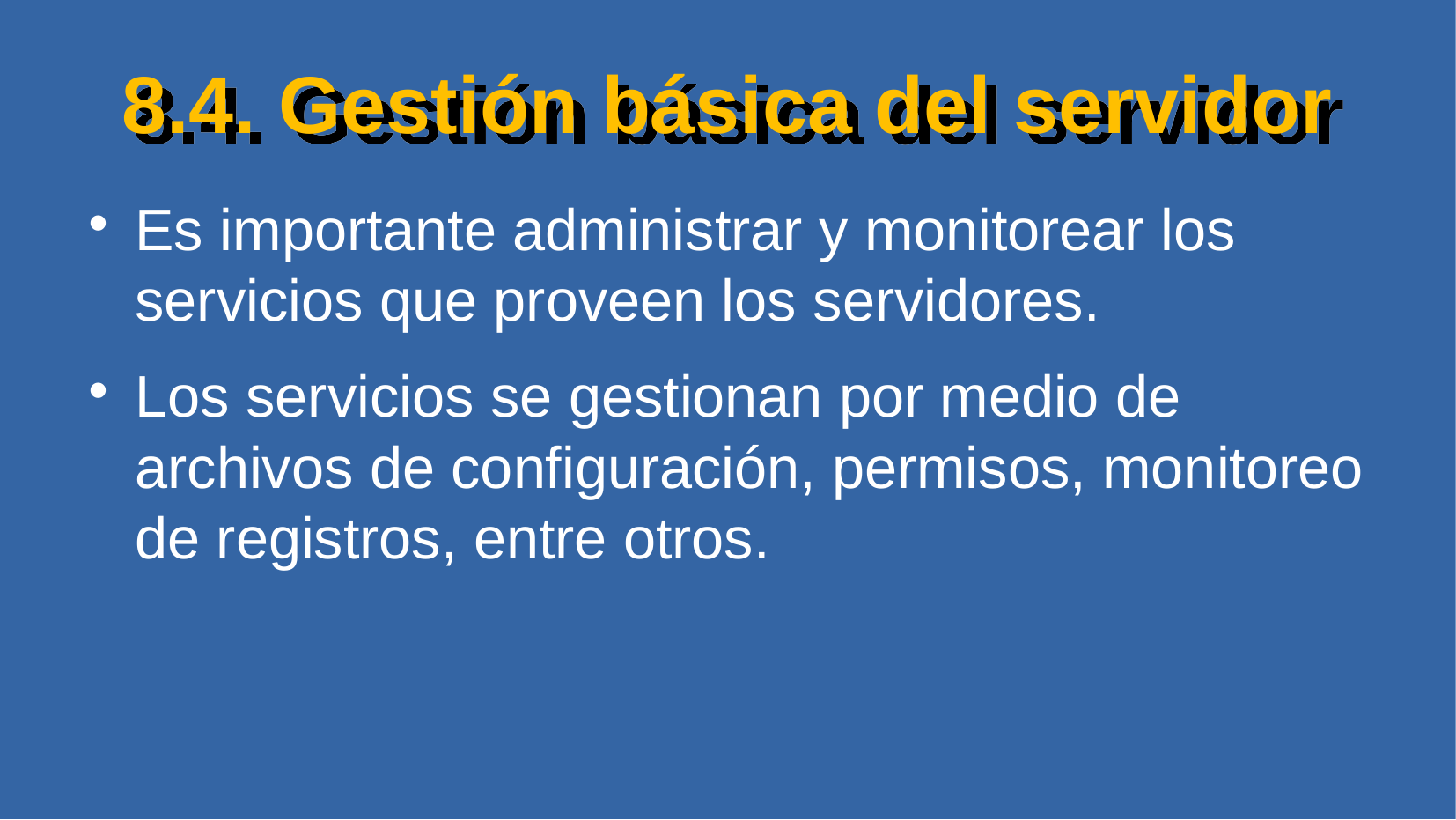

# 8.4. Gestión básica del servidor
Es importante administrar y monitorear los servicios que proveen los servidores.
Los servicios se gestionan por medio de archivos de configuración, permisos, monitoreo de registros, entre otros.